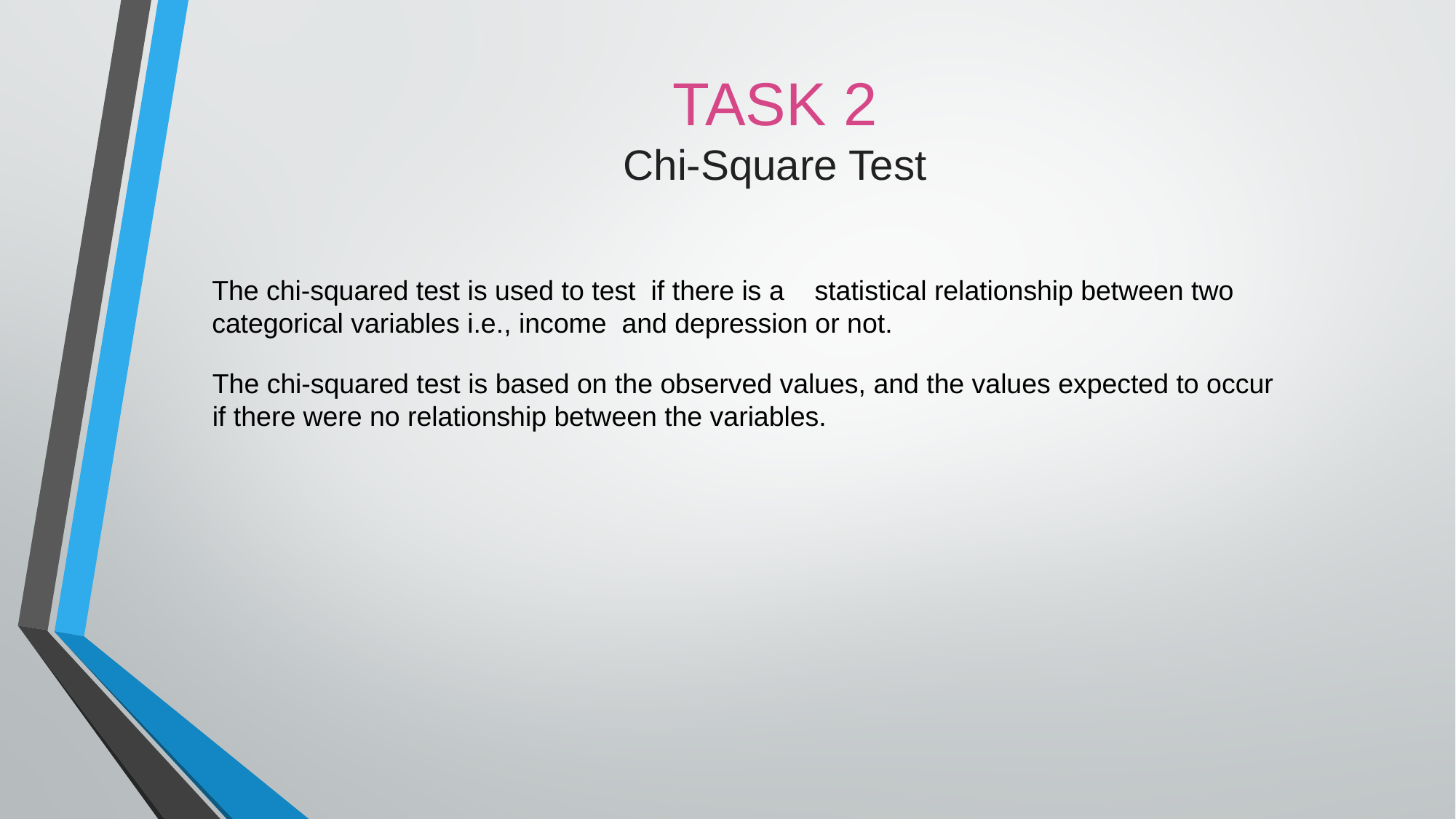

# TASK 2 Chi-Square Test
The chi-squared test is used to test  if there is a    statistical relationship between two categorical variables i.e., income  and depression or not.
The chi-squared test is based on the observed values, and the values expected to occur if there were no relationship between the variables.